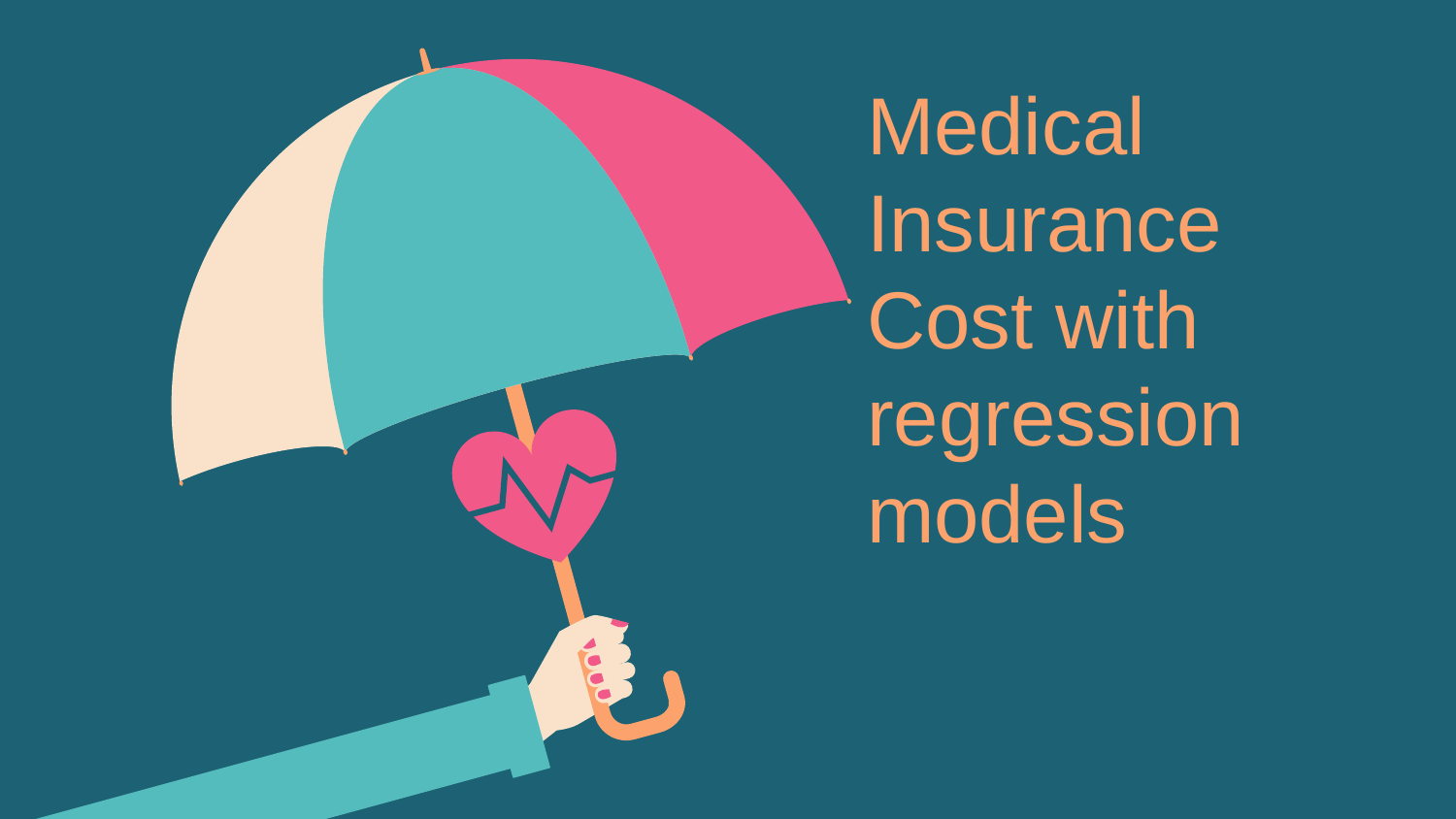

# Medical Insurance Cost with regression models